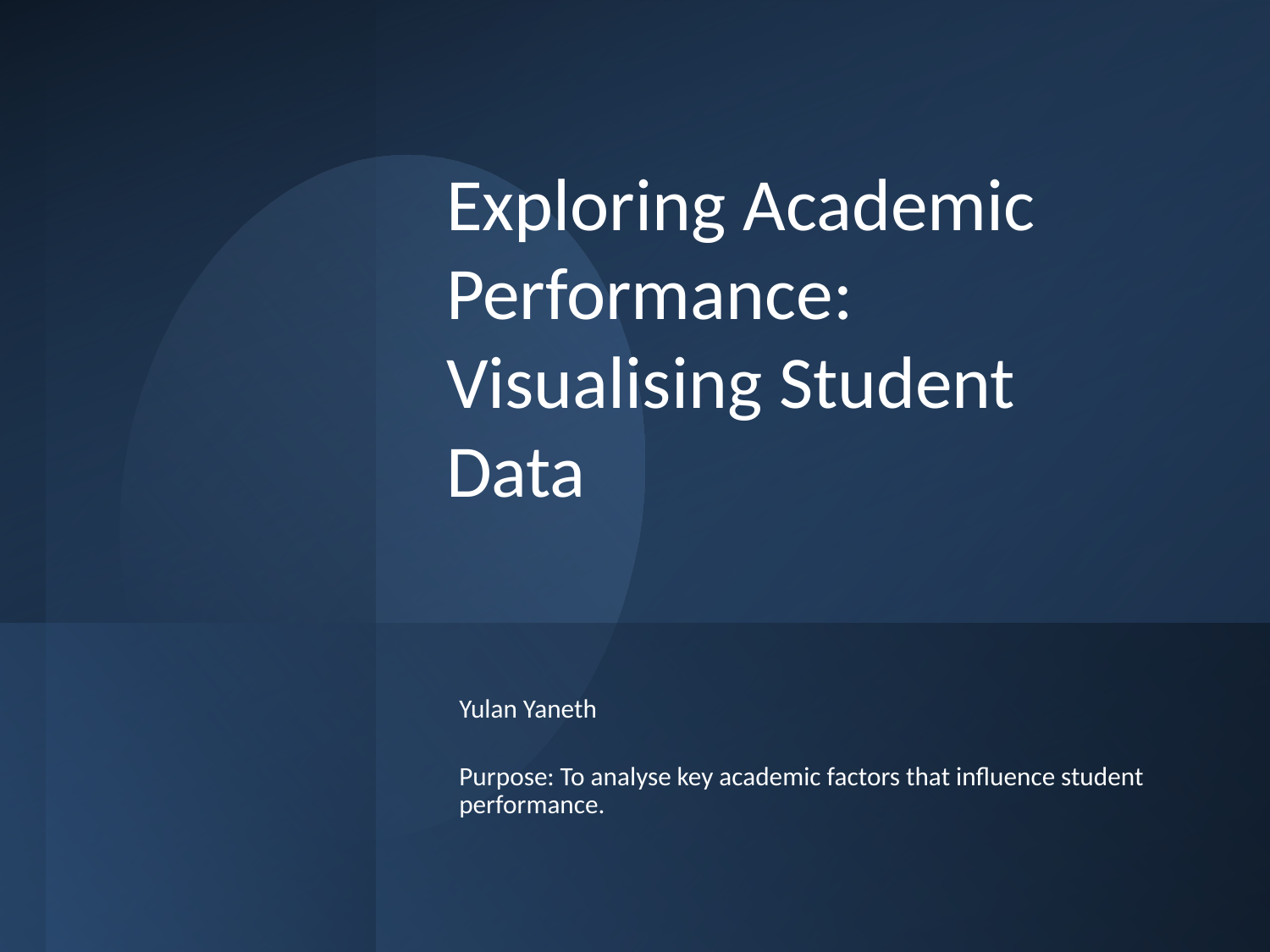

# Exploring Academic Performance: Visualising Student Data

Yulan Yaneth

Purpose: To analyse key academic factors that influence student performance.